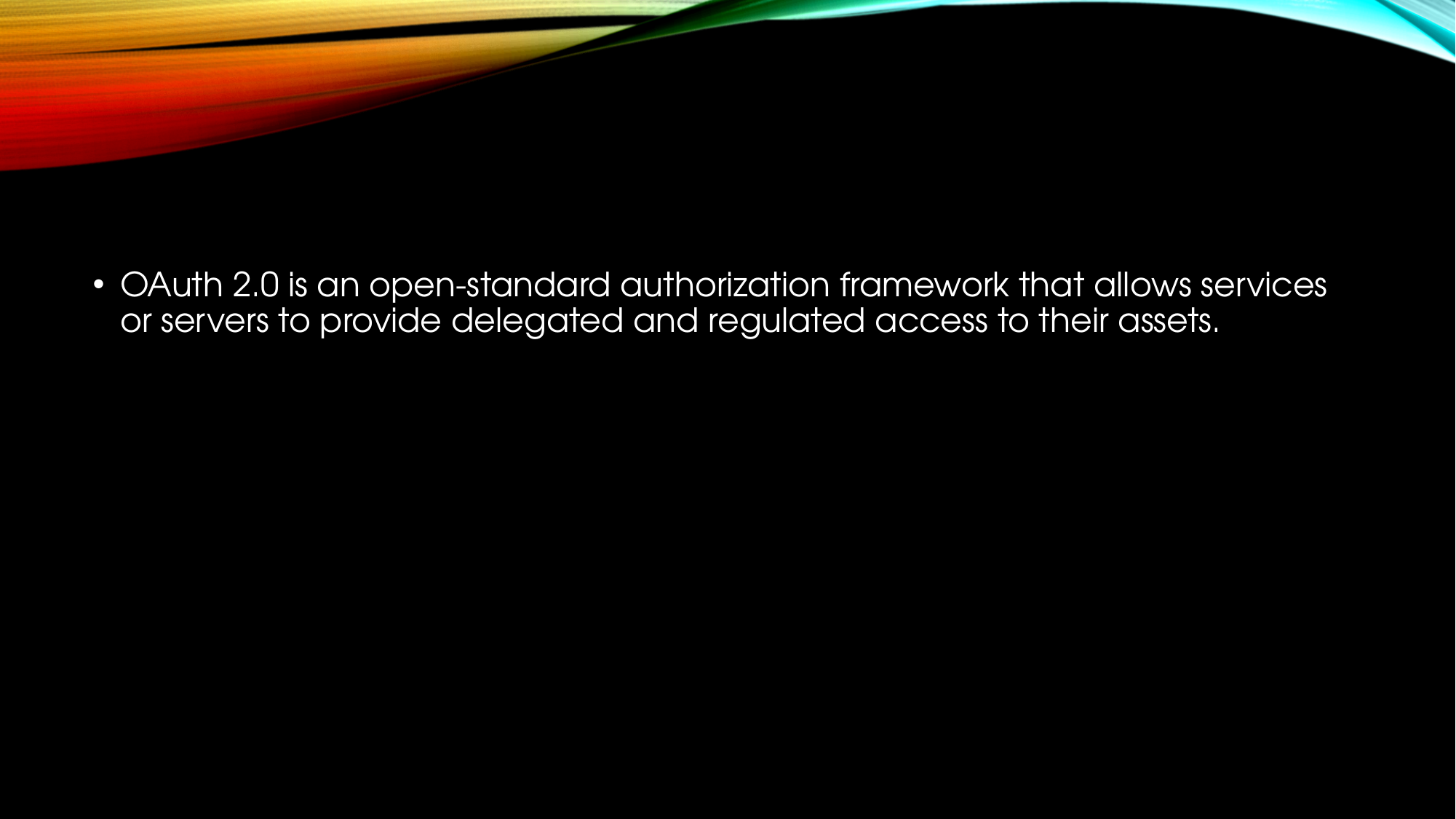

#
OAuth 2.0 is an open-standard authorization framework that allows services or servers to provide delegated and regulated access to their assets.